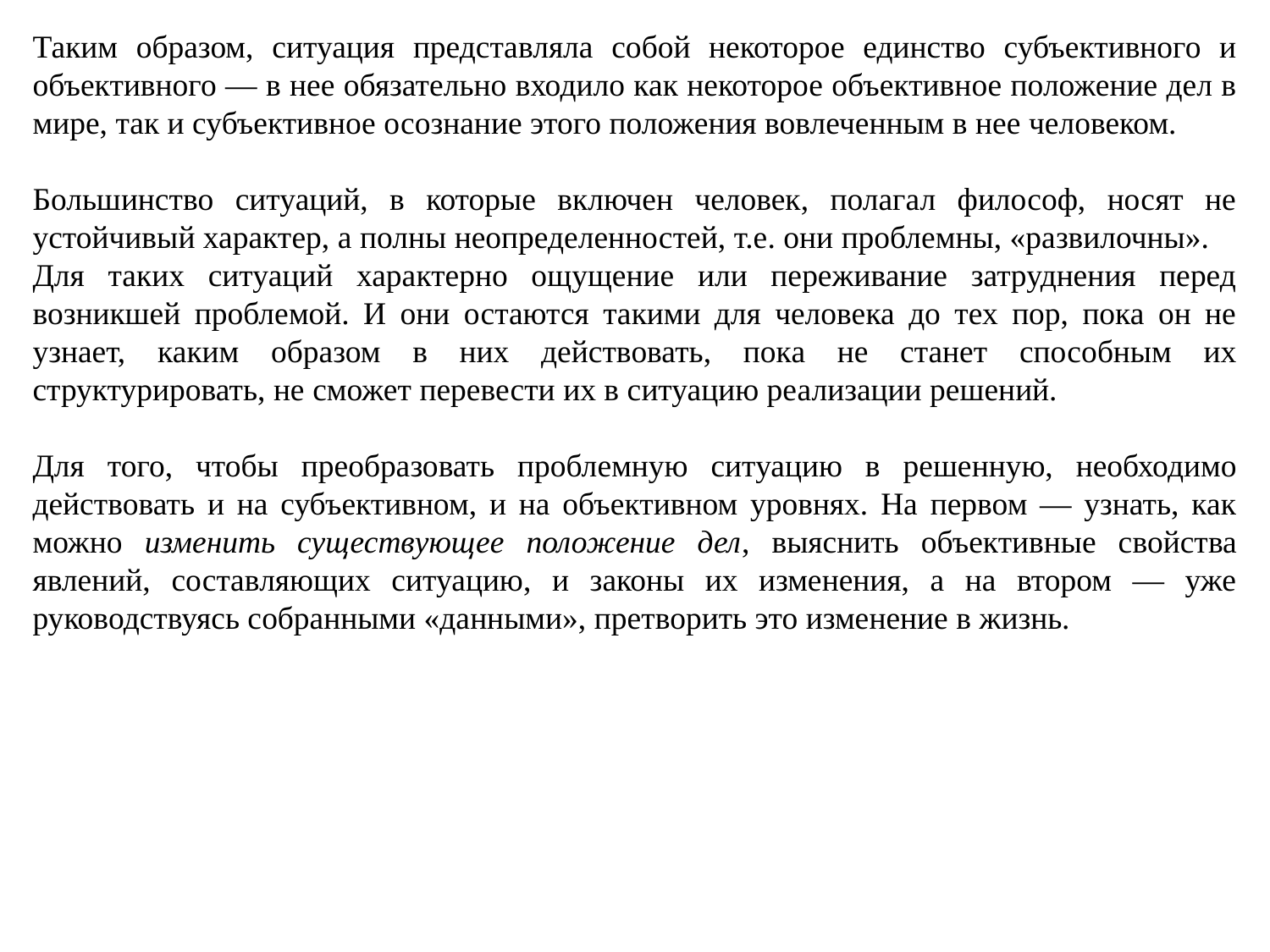

Таким образом, ситуация представляла собой некоторое единство субъективного и объективного — в нее обязательно входило как некоторое объективное положение дел в мире, так и субъективное осознание этого положения вовлеченным в нее человеком.

Большинство ситуаций, в которые включен человек, полагал философ, носят не устойчивый характер, а полны неопределенностей, т.е. они проблемны, «развилочны».
Для таких ситуаций характерно ощущение или переживание затруднения перед возникшей проблемой. И они остаются такими для человека до тех пор, пока он не узнает, каким образом в них действовать, пока не станет способным их структурировать, не сможет перевести их в ситуацию реализации решений.

Для того, чтобы преобразовать проблемную ситуацию в решенную, необходимо действовать и на субъективном, и на объективном уровнях. На первом — узнать, как можно изменить существующее положение дел, выяснить объективные свойства явлений, составляющих ситуацию, и законы их изменения, а на втором — уже руководствуясь собранными «данными», претворить это изменение в жизнь.